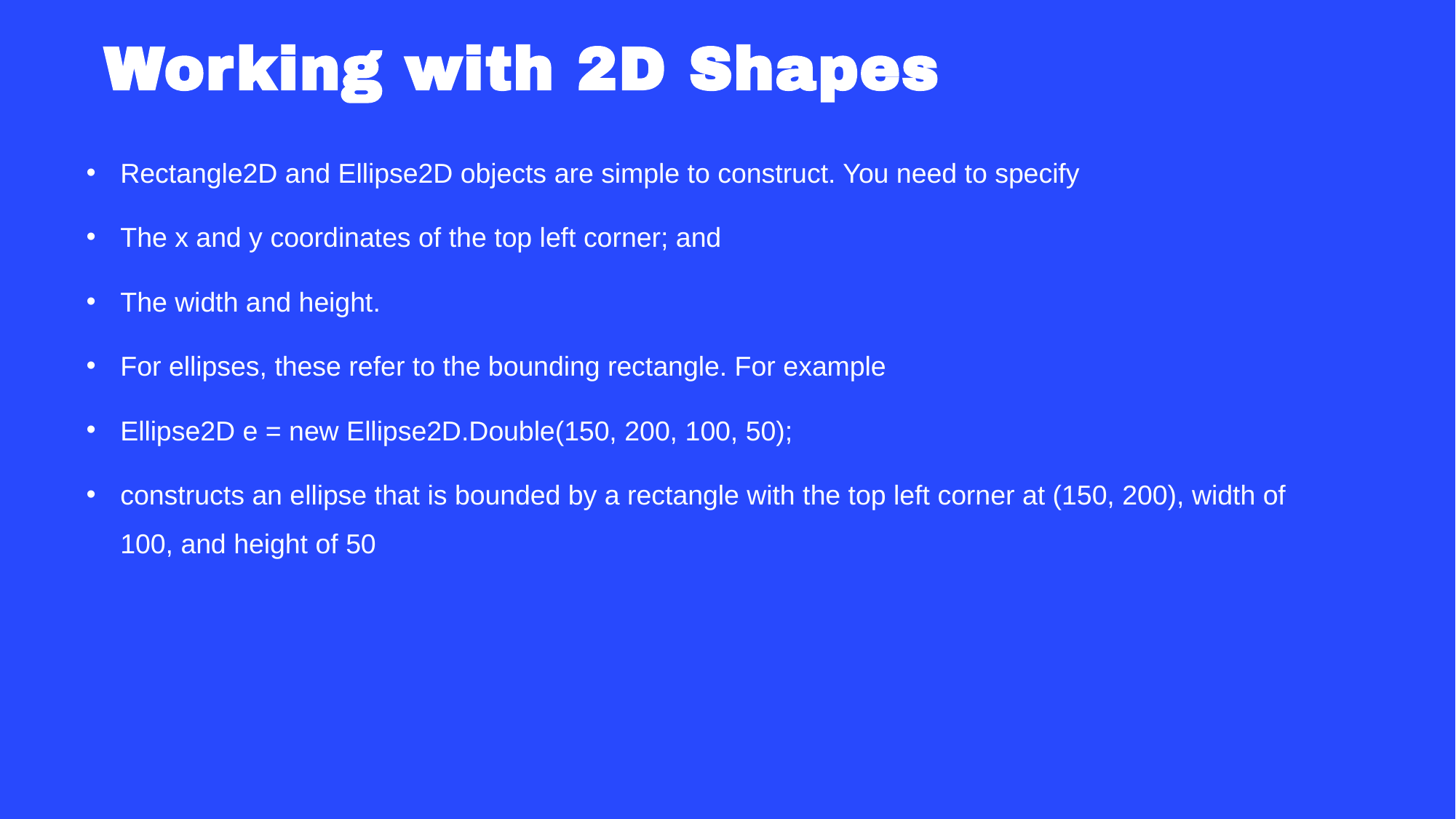

# Working with 2D Shapes
Rectangle2D and Ellipse2D objects are simple to construct. You need to specify
The x and y coordinates of the top left corner; and
The width and height.
For ellipses, these refer to the bounding rectangle. For example
Ellipse2D e = new Ellipse2D.Double(150, 200, 100, 50);
constructs an ellipse that is bounded by a rectangle with the top left corner at (150, 200), width of 100, and height of 50